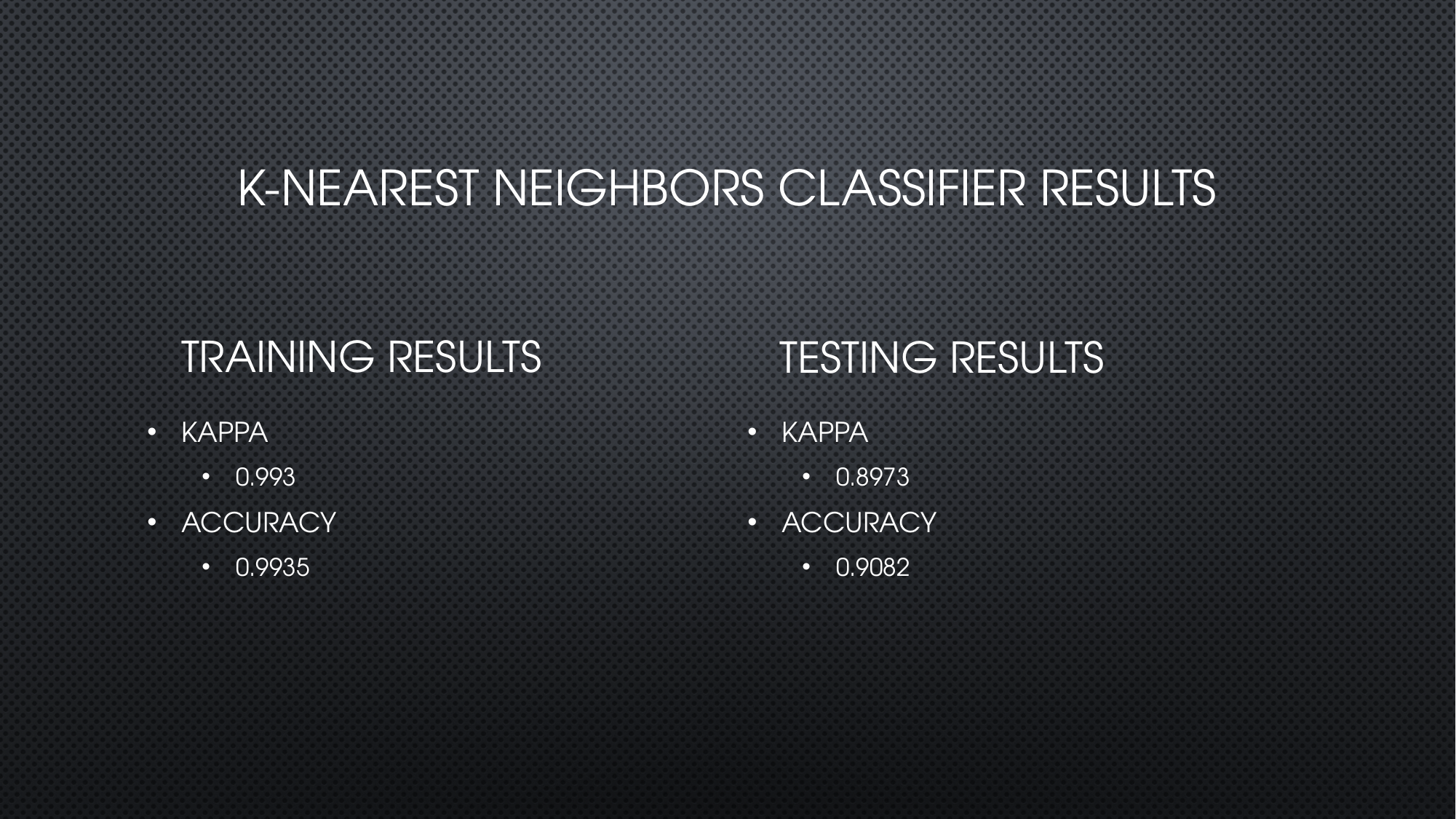

# K-Nearest Neighbors Classifier Results
Training Results
Testing Results
Kappa
0.993
Accuracy
0.9935
Kappa
0.8973
Accuracy
0.9082